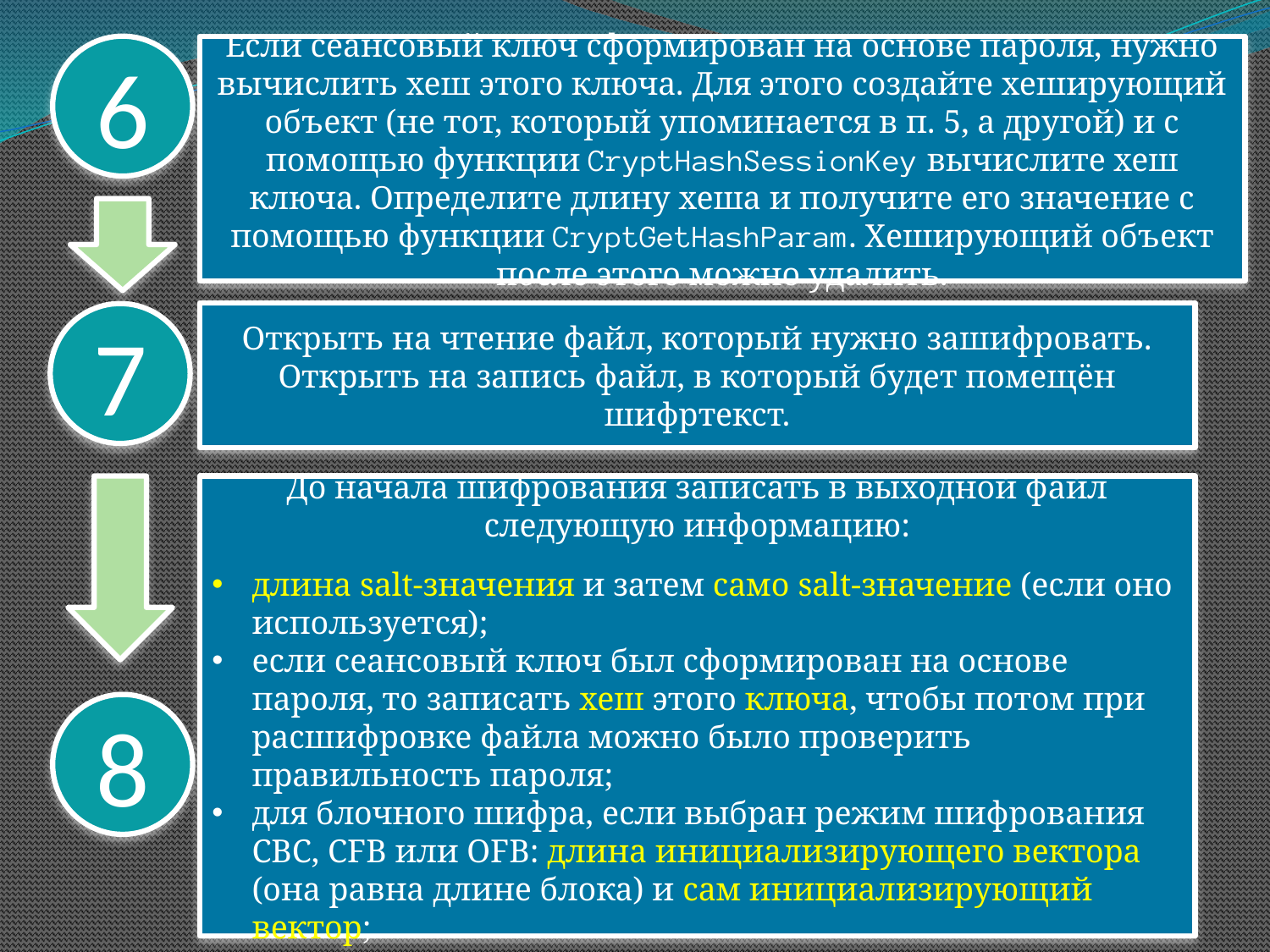

6
Если сеансовый ключ сформирован на основе пароля, нужно вычислить хеш этого ключа. Для этого создайте хеширующий объект (не тот, который упоминается в п. 5, а другой) и с помощью функции CryptHashSessionKey вычислите хеш ключа. Определите длину хеша и получите его значение с помощью функции CryptGetHashParam. Хеширующий объект после этого можно удалить.

Открыть на чтение файл, который нужно зашифровать.
Открыть на запись файл, в который будет помещён шифртекст.
7

До начала шифрования записать в выходной файл следующую информацию:
длина salt-значения и затем само salt-значение (если оно используется);
если сеансовый ключ был сформирован на основе пароля, то записать хеш этого ключа, чтобы потом при расшифровке файла можно было проверить правильность пароля;
для блочного шифра, если выбран режим шифрования CBC, CFB или OFB: длина инициализирующего вектора (она равна длине блока) и сам инициализирующий вектор;
8